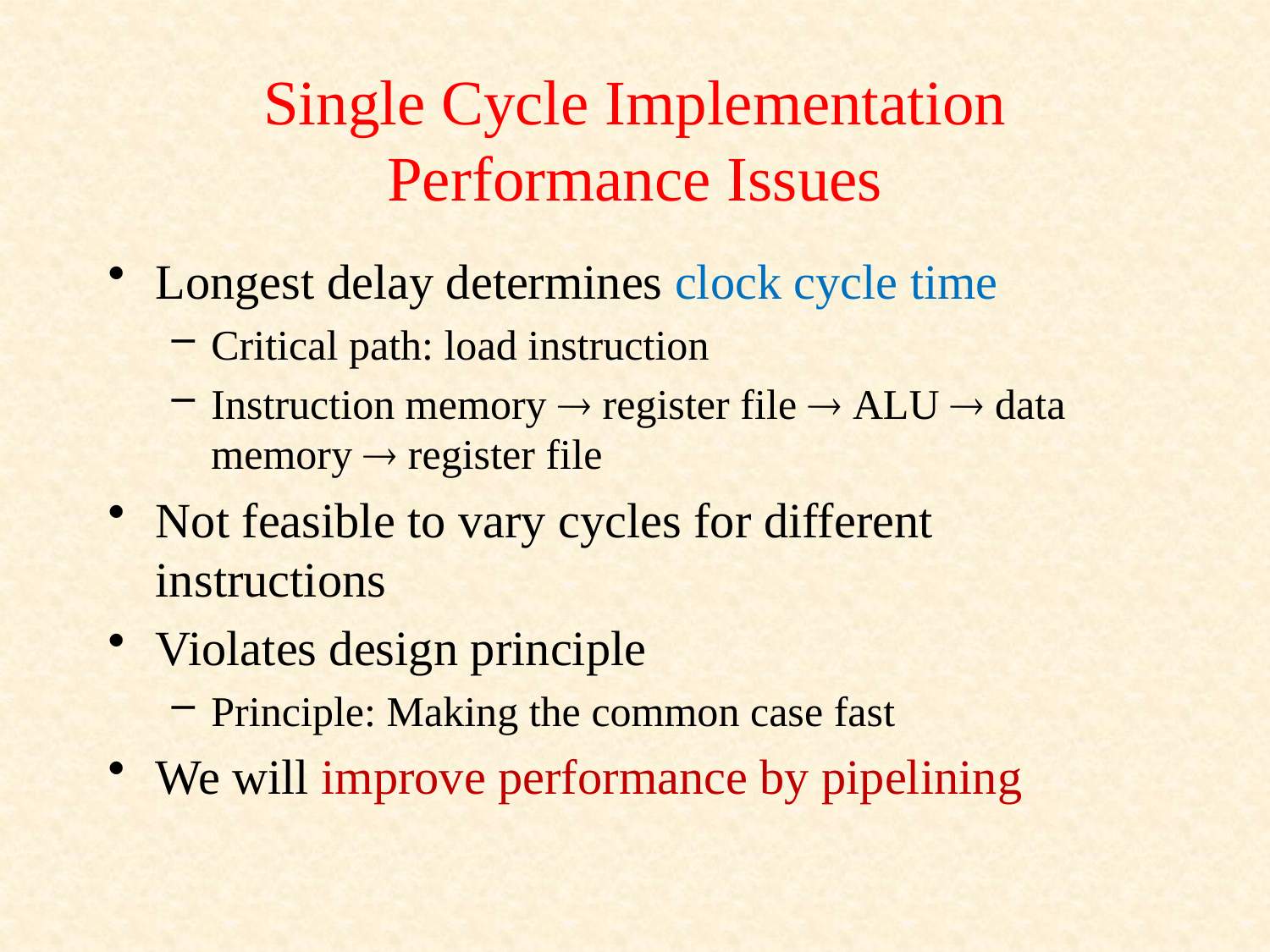

# Single Cycle Implementation Performance Issues
Longest delay determines clock cycle time
Critical path: load instruction
Instruction memory → register file → ALU → data memory → register file
Not feasible to vary cycles for different instructions
Violates design principle
Principle: Making the common case fast
We will improve performance by pipelining